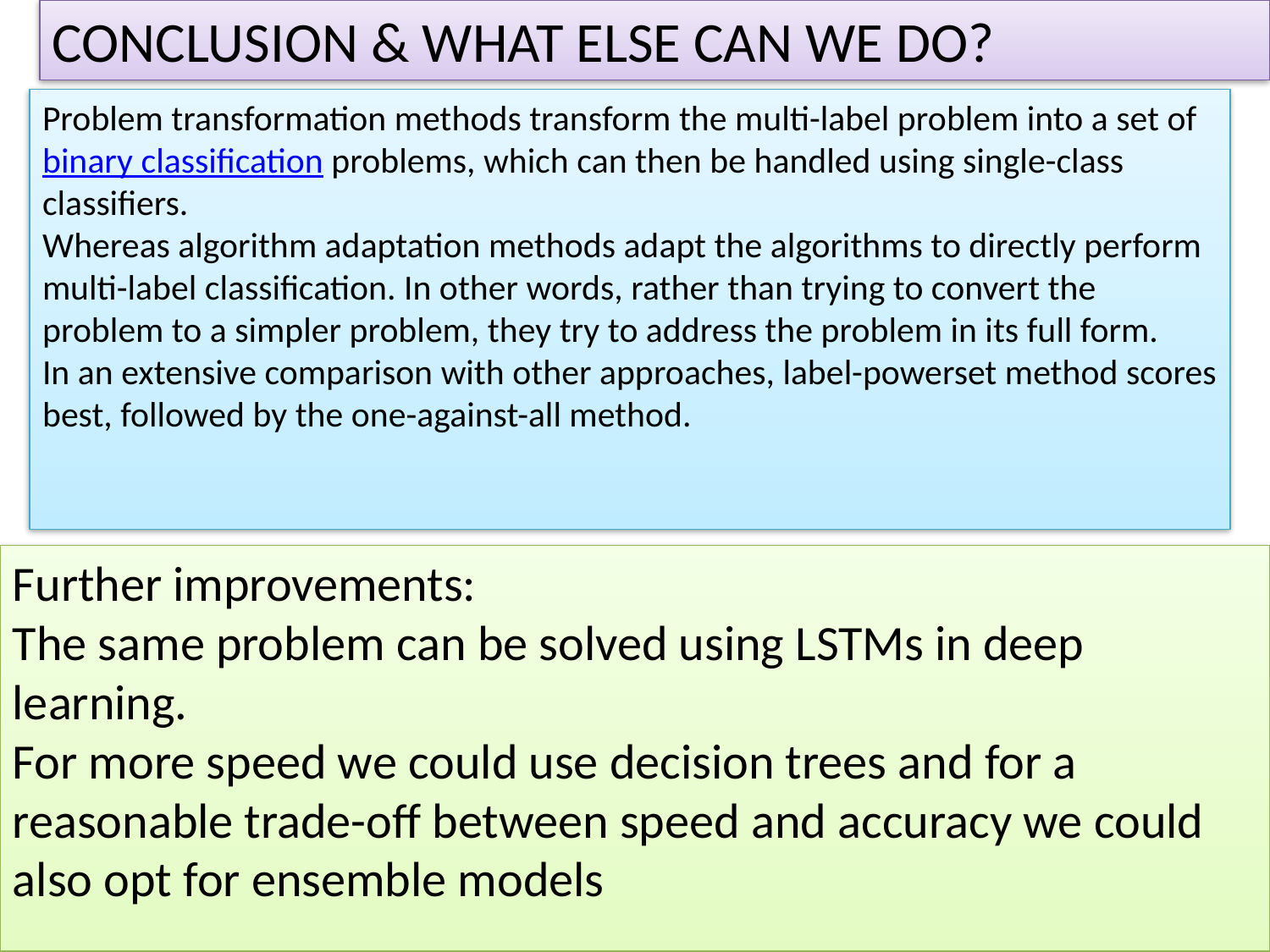

CONCLUSION & WHAT ELSE CAN WE DO?
Problem transformation methods transform the multi-label problem into a set of binary classification problems, which can then be handled using single-class classifiers.
Whereas algorithm adaptation methods adapt the algorithms to directly perform multi-label classification. In other words, rather than trying to convert the problem to a simpler problem, they try to address the problem in its full form.
In an extensive comparison with other approaches, label-powerset method scores best, followed by the one-against-all method.

Further improvements:
The same problem can be solved using LSTMs in deep learning.
For more speed we could use decision trees and for a reasonable trade-off between speed and accuracy we could also opt for ensemble models